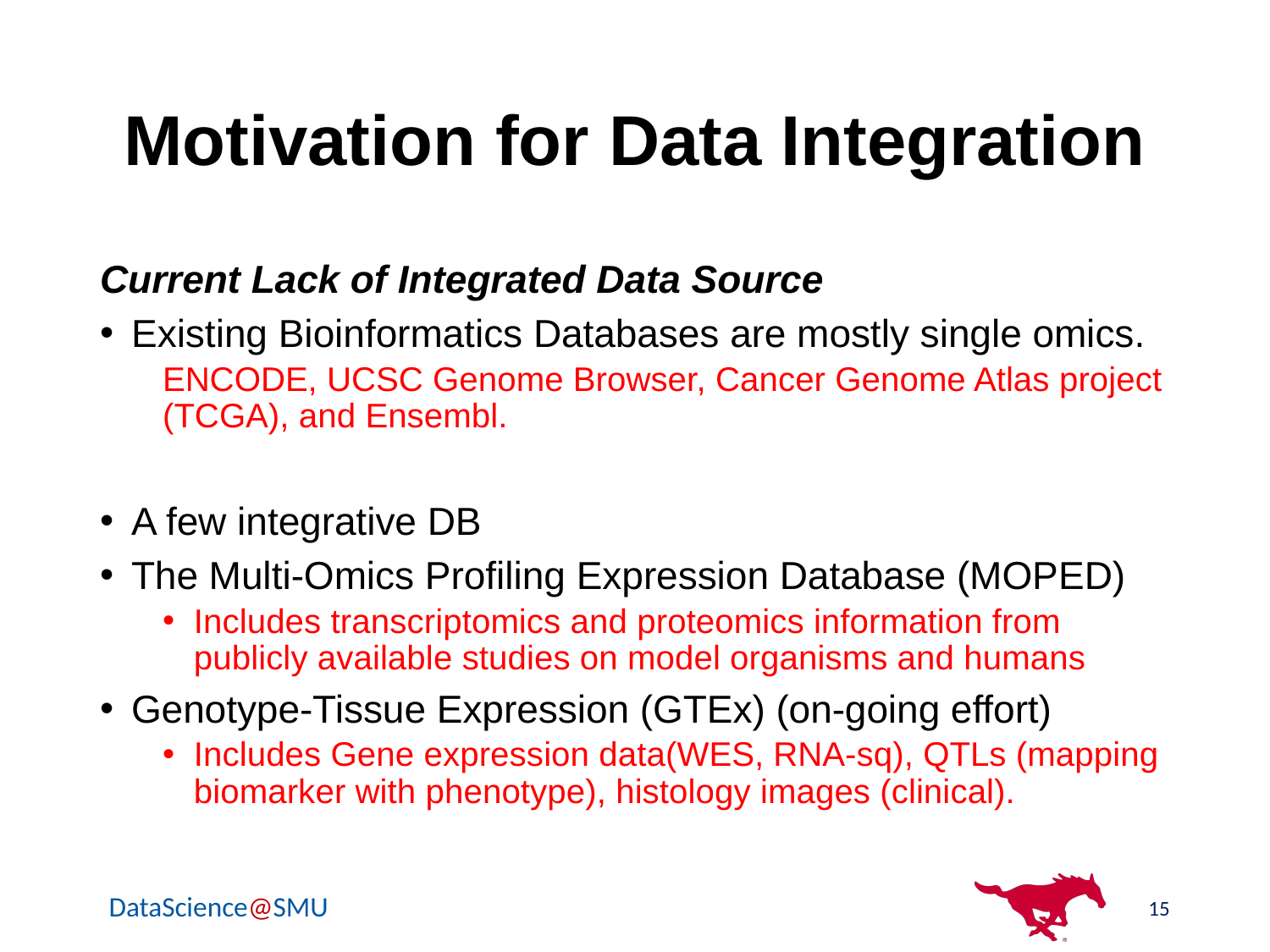

# Motivation for Data Integration
Current Lack of Integrated Data Source
Existing Bioinformatics Databases are mostly single omics.
ENCODE, UCSC Genome Browser, Cancer Genome Atlas project (TCGA), and Ensembl.

A few integrative DB
The Multi-Omics Profiling Expression Database (MOPED)
Includes transcriptomics and proteomics information from publicly available studies on model organisms and humans
Genotype-Tissue Expression (GTEx) (on-going effort)
Includes Gene expression data(WES, RNA-sq), QTLs (mapping biomarker with phenotype), histology images (clinical).
15